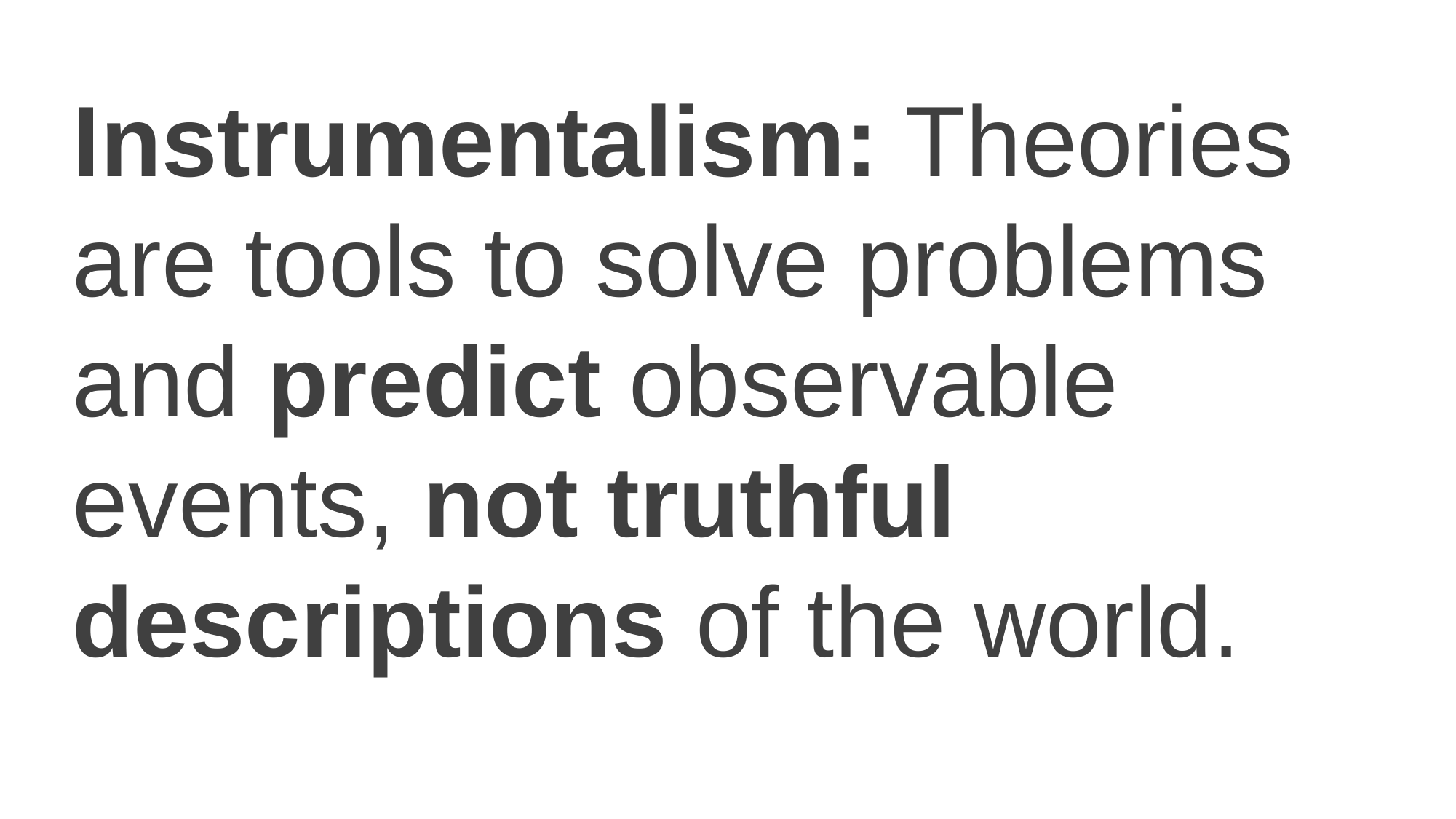

Instrumentalism: Theories are tools to solve problems and predict observable events, not truthful descriptions of the world.